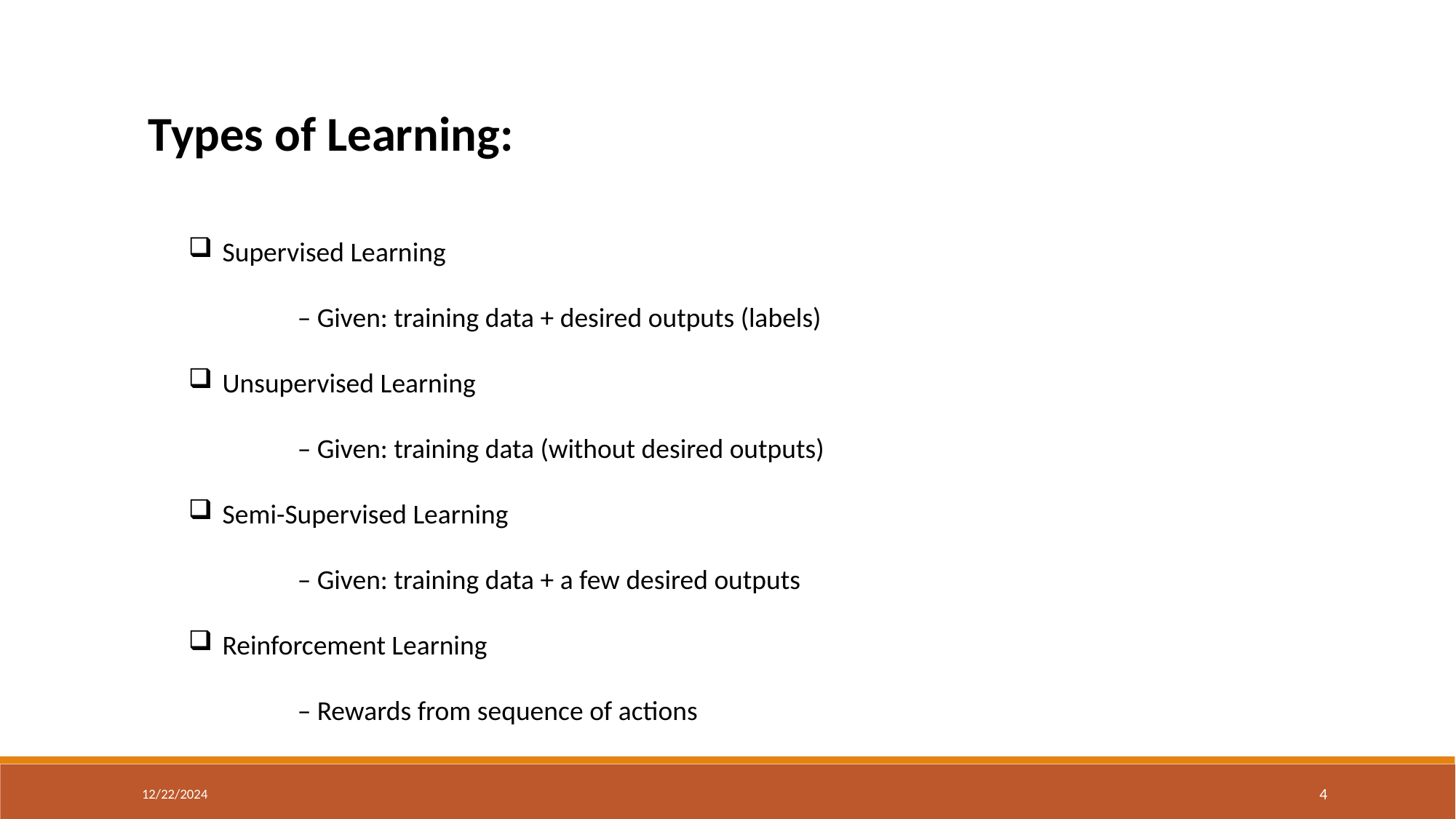

Types of Learning:
Supervised Learning
	– Given: training data + desired outputs (labels)
Unsupervised Learning
	– Given: training data (without desired outputs)
Semi-Supervised Learning
	– Given: training data + a few desired outputs
Reinforcement Learning
	– Rewards from sequence of actions
12/22/2024
4